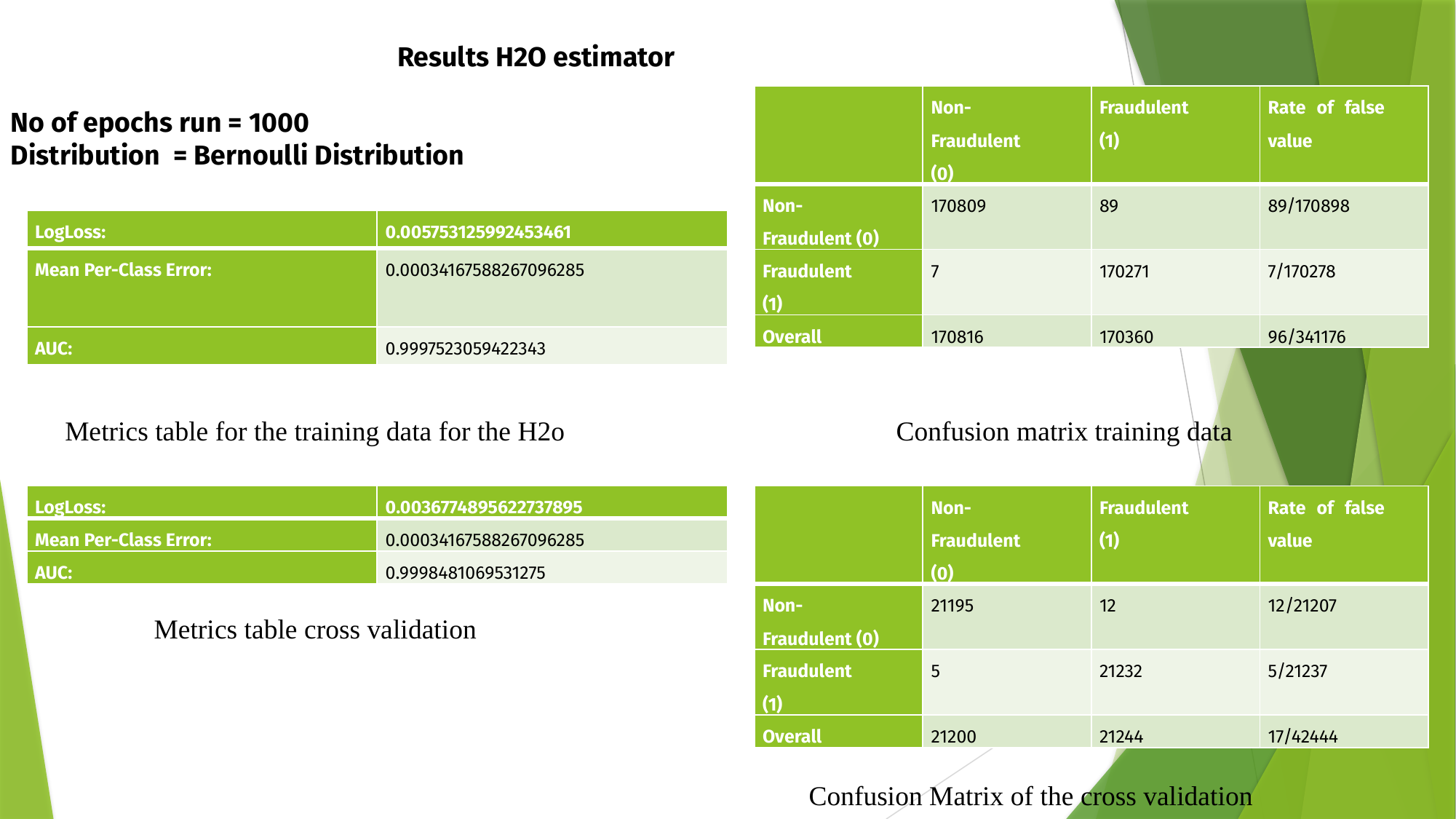

Results H2O estimator

No of epochs run = 1000
Distribution  = Bernoulli Distribution

|  | Non-Fraudulent (0) | Fraudulent (1) | Rate of false value |
| --- | --- | --- | --- |
| Non-Fraudulent (0) | 170809 | 89 | 89/170898 |
| Fraudulent (1) | 7 | 170271 | 7/170278 |
| Overall | 170816 | 170360 | 96/341176 |
| LogLoss: | 0.005753125992453461 |
| --- | --- |
| Mean Per-Class Error: | 0.00034167588267096285 |
| AUC: | 0.9997523059422343 |

Metrics table for the training data for the H2o                                                Confusion matrix training data

| LogLoss: | 0.0036774895622737895 |
| --- | --- |
| Mean Per-Class Error: | 0.00034167588267096285 |
| AUC: | 0.9998481069531275 |
|  | Non-Fraudulent (0) | Fraudulent (1) | Rate of false value |
| --- | --- | --- | --- |
| Non-Fraudulent (0) | 21195 | 12 | 12/21207 |
| Fraudulent (1) | 5 | 21232 | 5/21237 |
| Overall | 21200 | 21244 | 17/42444 |
Metrics table cross validation
Confusion Matrix of the cross validation